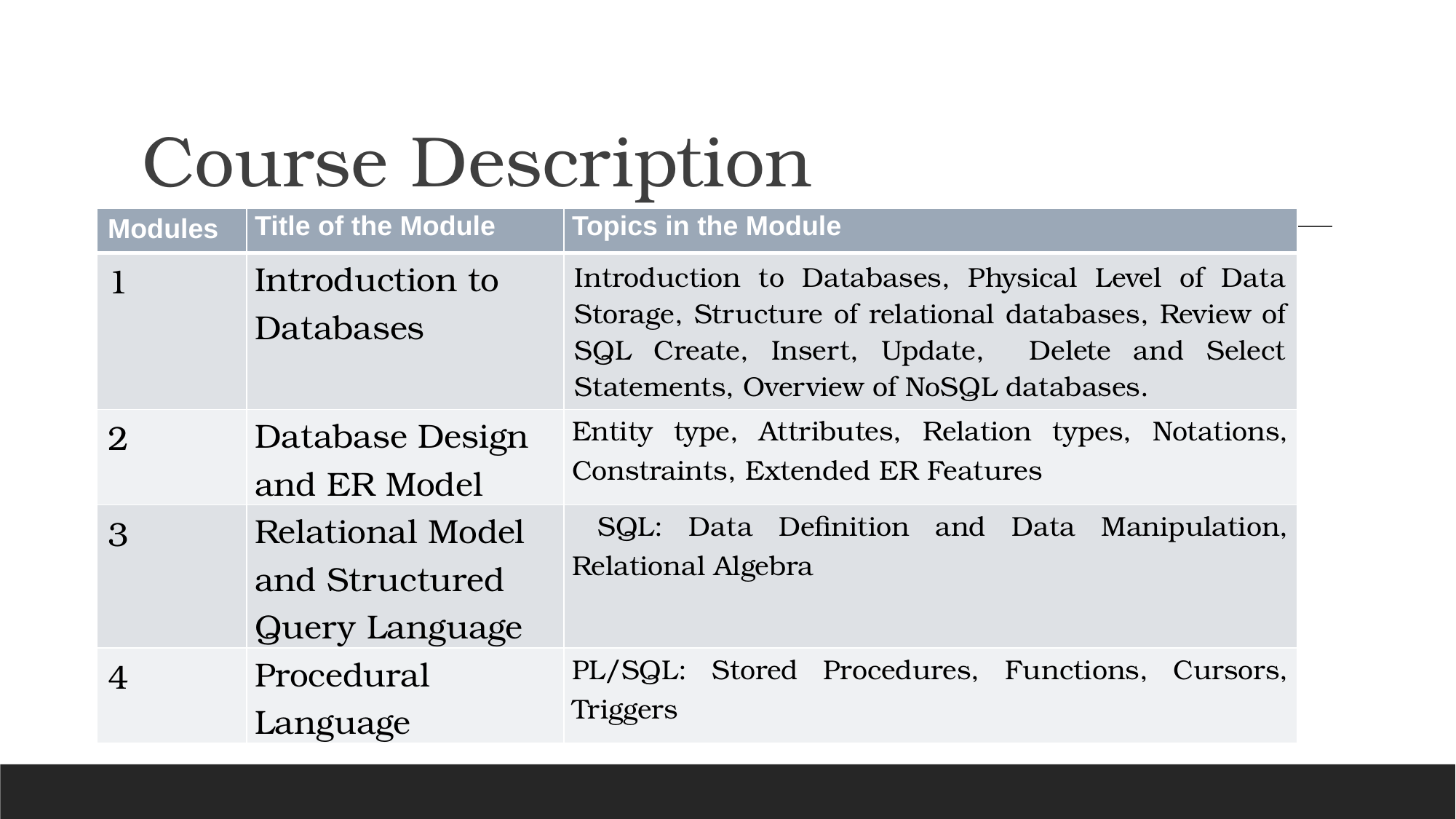

# Course Description
| Modules | Title of the Module | Topics in the Module |
| --- | --- | --- |
| 1 | Introduction to Databases | Introduction to Databases, Physical Level of Data Storage, Structure of relational databases, Review of SQL Create, Insert, Update, Delete and Select Statements, Overview of NoSQL databases. |
| 2 | Database Design and ER Model | Entity type, Attributes, Relation types, Notations, Constraints, Extended ER Features |
| 3 | Relational Model and Structured Query Language | SQL: Data Definition and Data Manipulation, Relational Algebra |
| 4 | Procedural Language | PL/SQL: Stored Procedures, Functions, Cursors, Triggers |